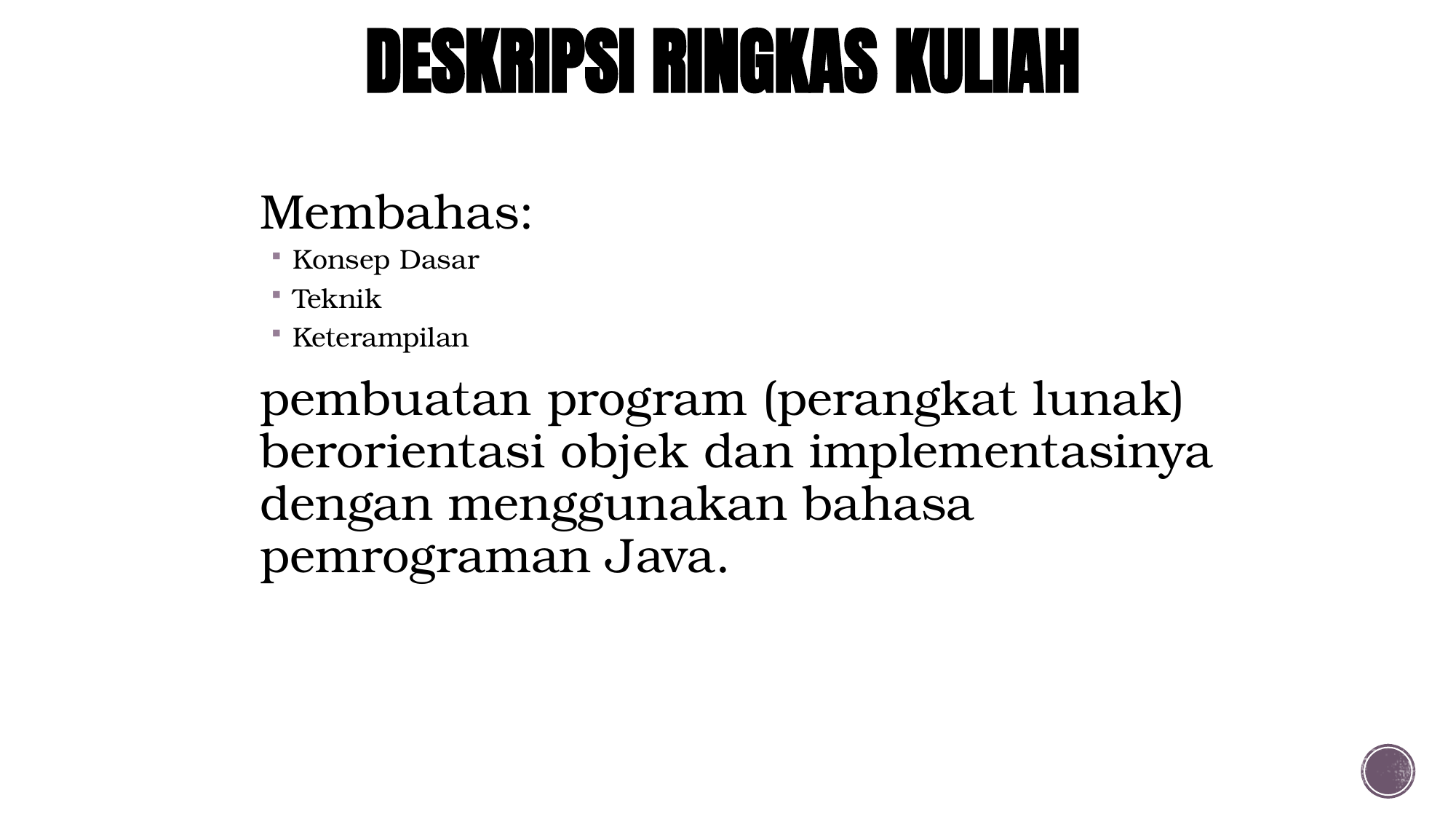

# DESKRIPSI RINGKAS KULIAH
	Membahas:
Konsep Dasar
Teknik
Keterampilan
	pembuatan program (perangkat lunak) berorientasi objek dan implementasinya dengan menggunakan bahasa pemrograman Java.